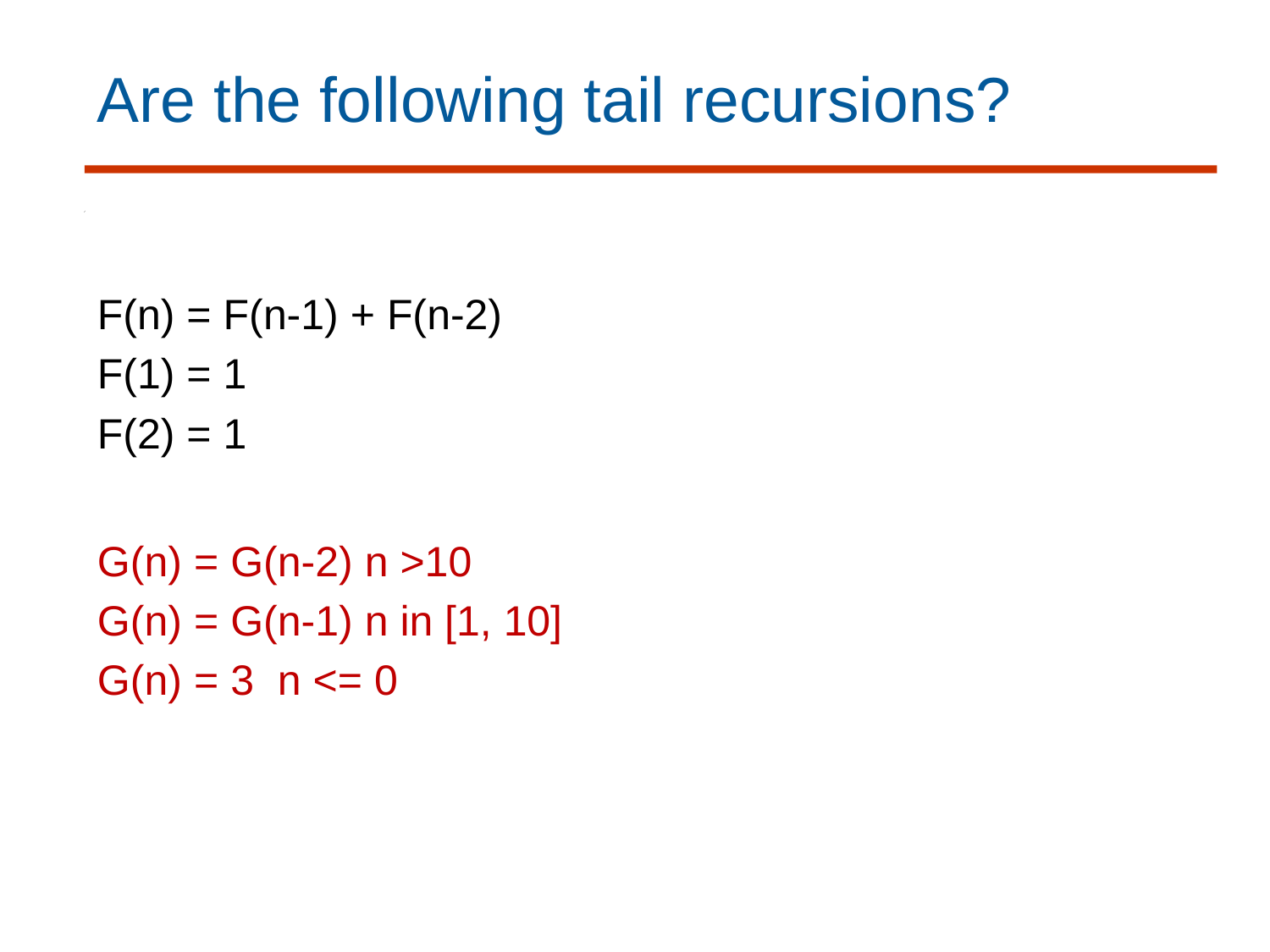

# Are the following tail recursions?

F(n) = F(n-1) + F(n-2)
F(1) = 1
F(2) = 1

G(n) = G(n-2) n >10
G(n) = G(n-1) n in [1, 10]
G(n) = 3  n <= 0